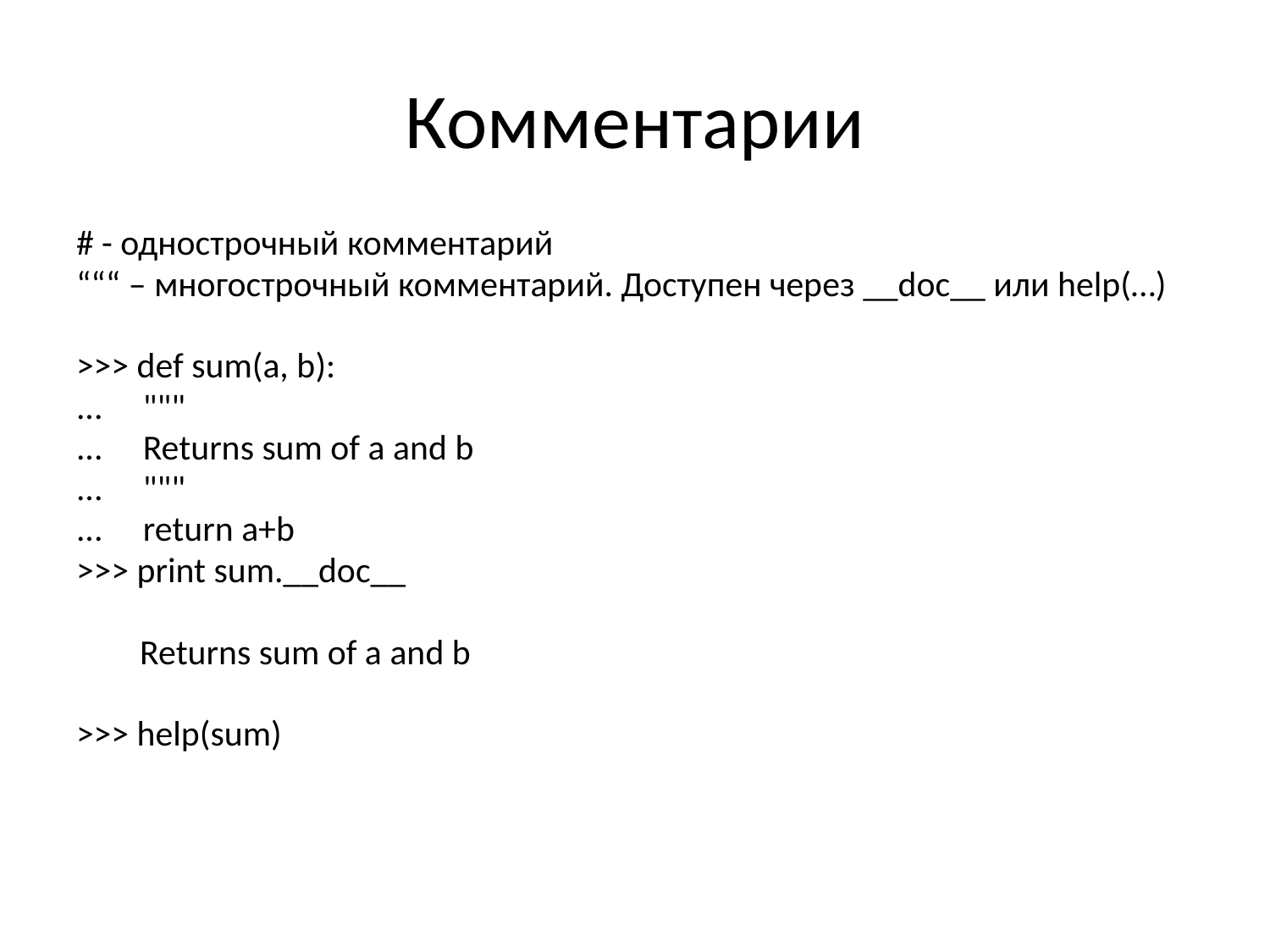

# Комментарии
# - однострочный комментарий
“““ – многострочный комментарий. Доступен через __doc__ или help(…)

>>> def sum(a, b):
...     """
...     Returns sum of a and b
...     """
...     return a+b
>>> print sum.__doc__

	  Returns sum of a and b

>>> help(sum)